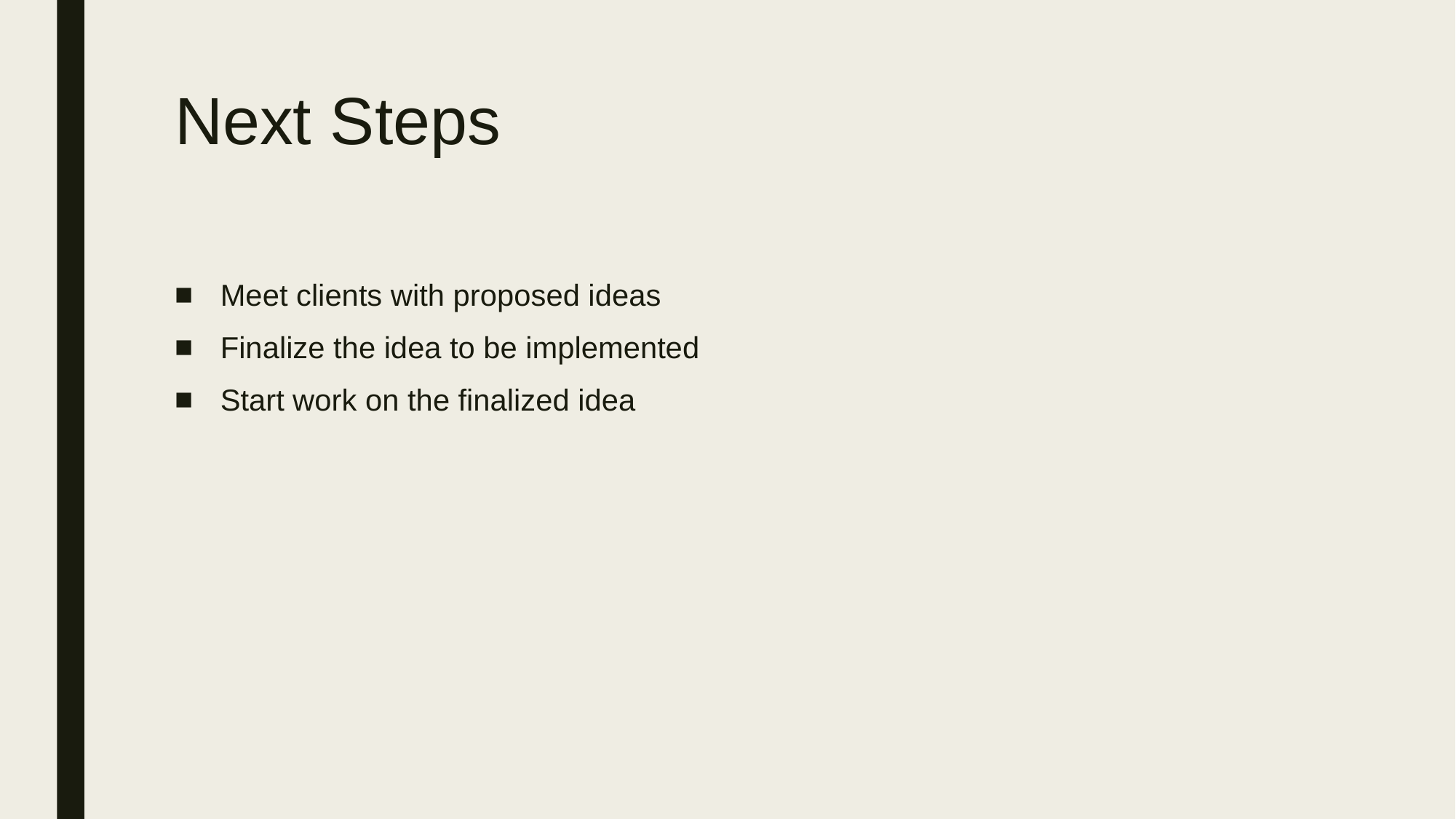

# Next Steps
Meet clients with proposed ideas
Finalize the idea to be implemented
Start work on the finalized idea